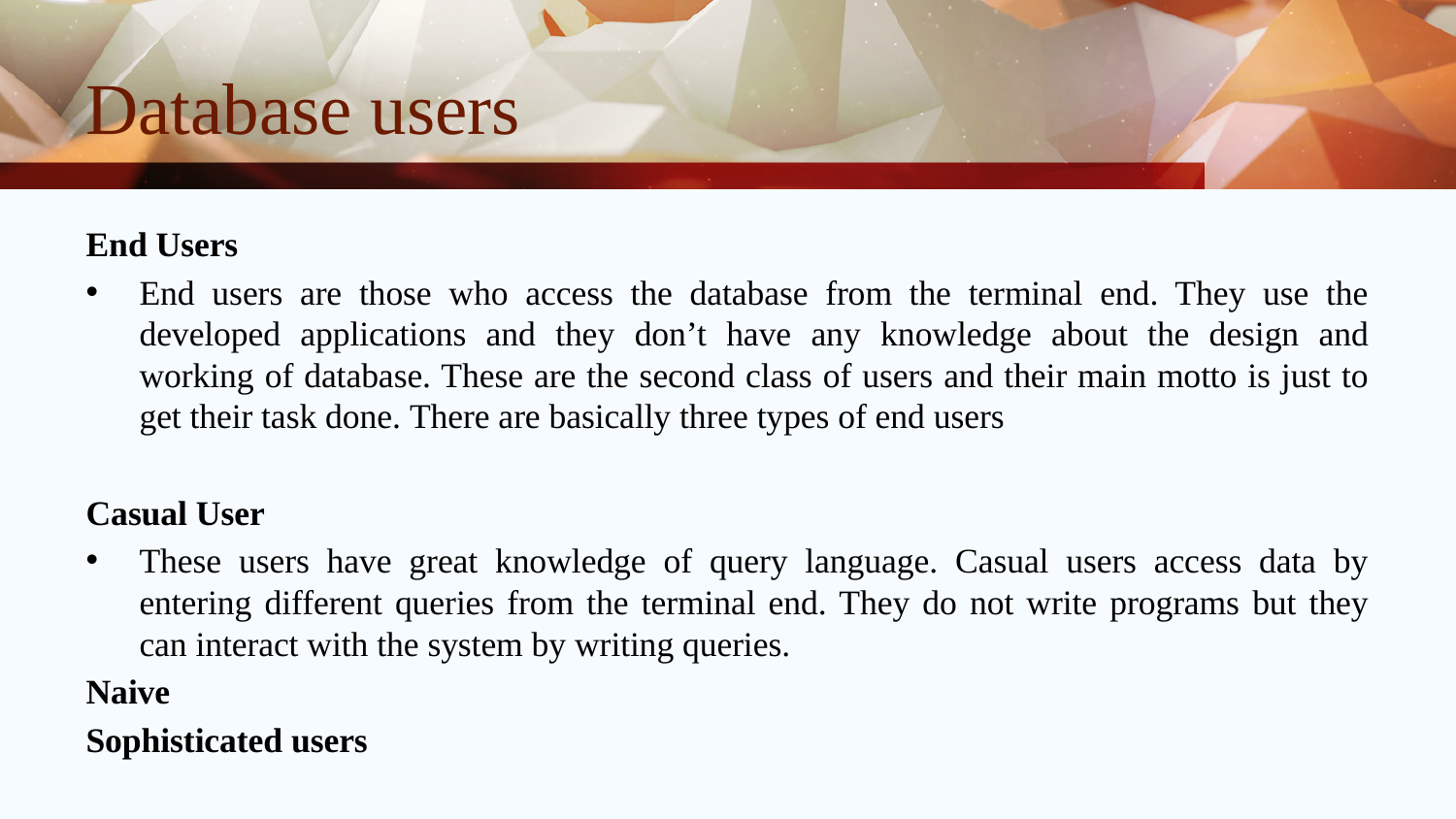

# Database users
End Users
End users are those who access the database from the terminal end. They use the developed applications and they don’t have any knowledge about the design and working of database. These are the second class of users and their main motto is just to get their task done. There are basically three types of end users

Casual User
These users have great knowledge of query language. Casual users access data by entering different queries from the terminal end. They do not write programs but they can interact with the system by writing queries.
Naive
Sophisticated users